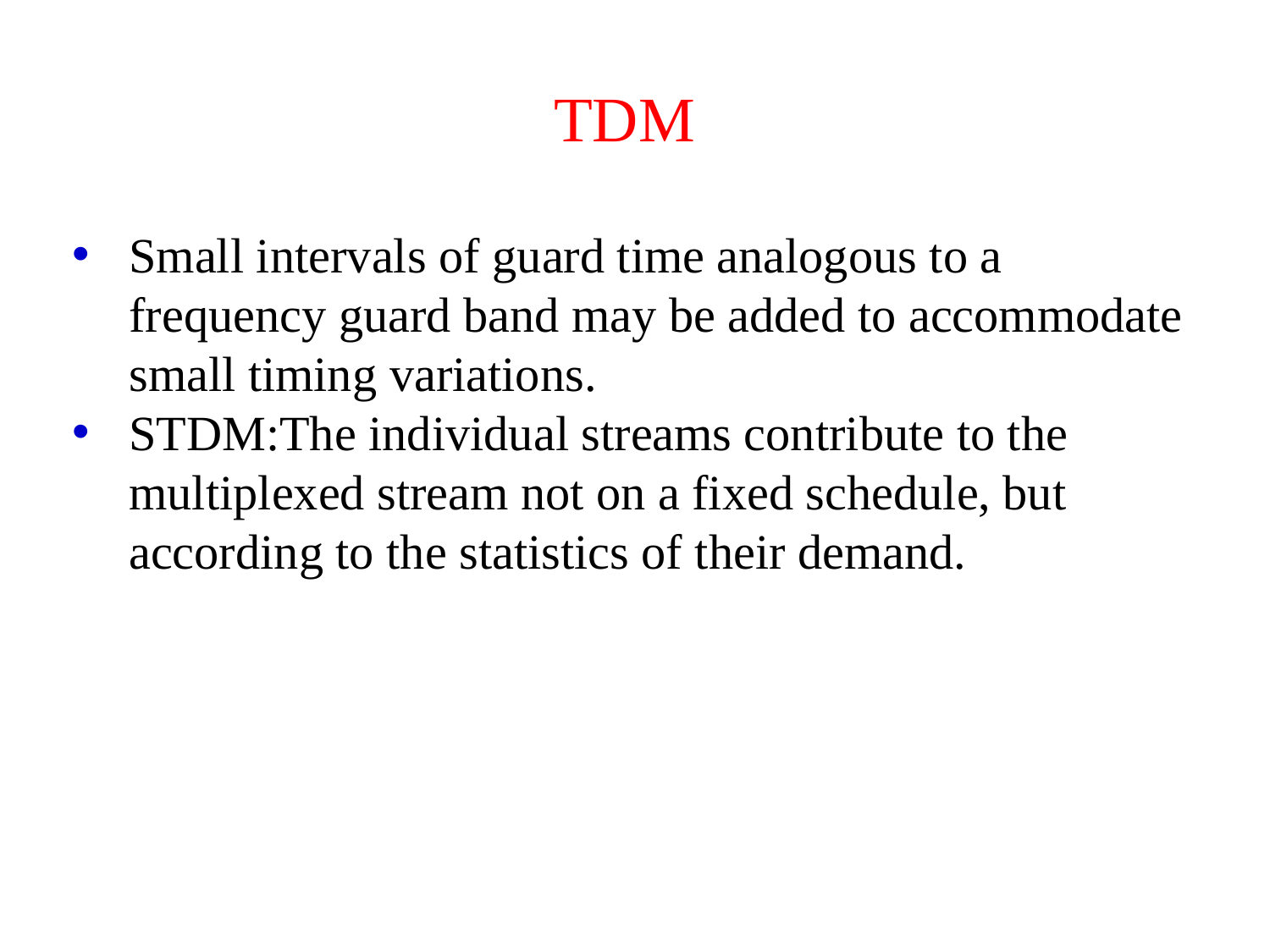

# TDM
Small intervals of guard time analogous to a frequency guard band may be added to accommodate small timing variations.
STDM:The individual streams contribute to the multiplexed stream not on a fixed schedule, but according to the statistics of their demand.